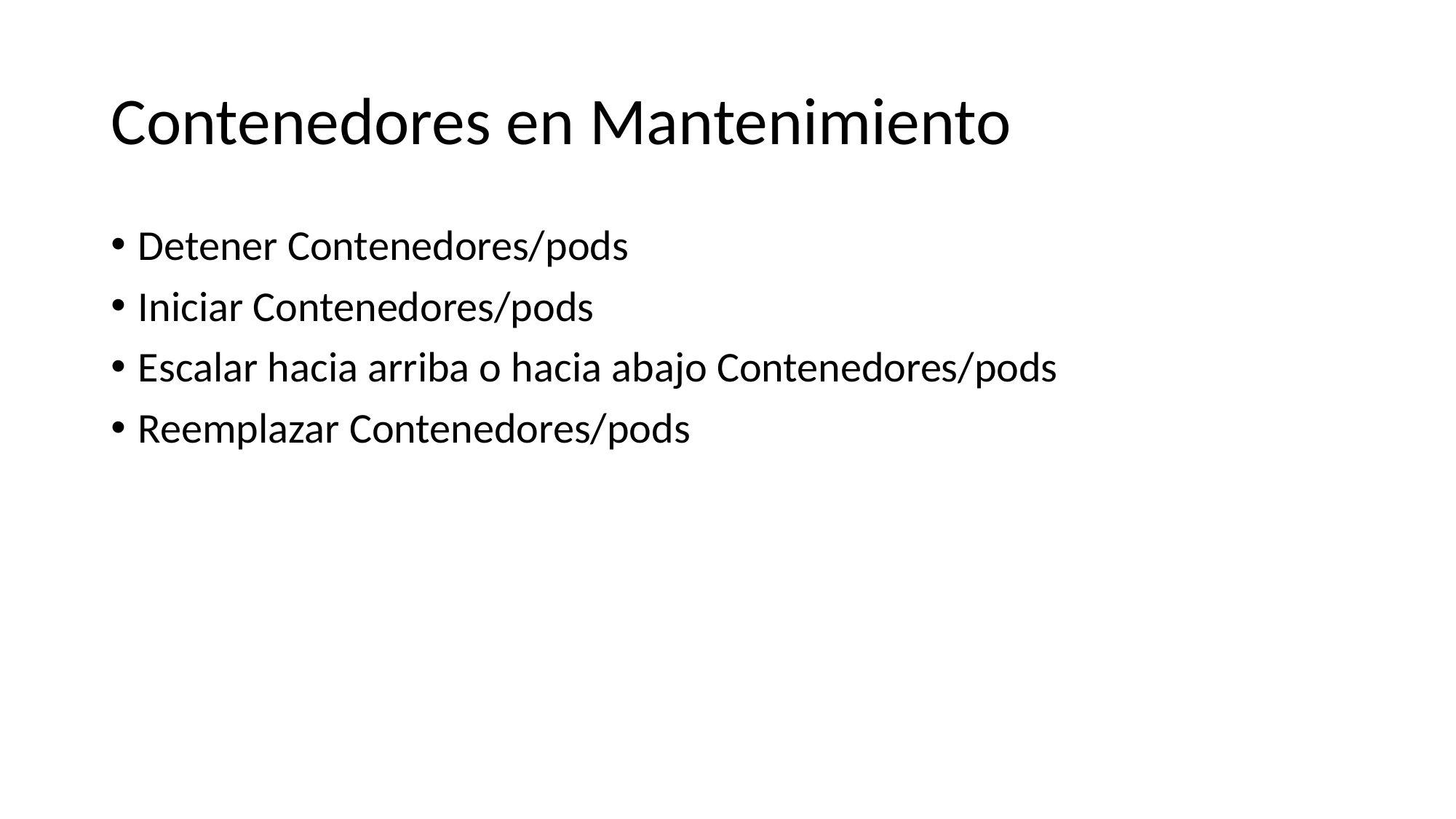

# Contenedores en Mantenimiento
Detener Contenedores/pods
Iniciar Contenedores/pods
Escalar hacia arriba o hacia abajo Contenedores/pods
Reemplazar Contenedores/pods